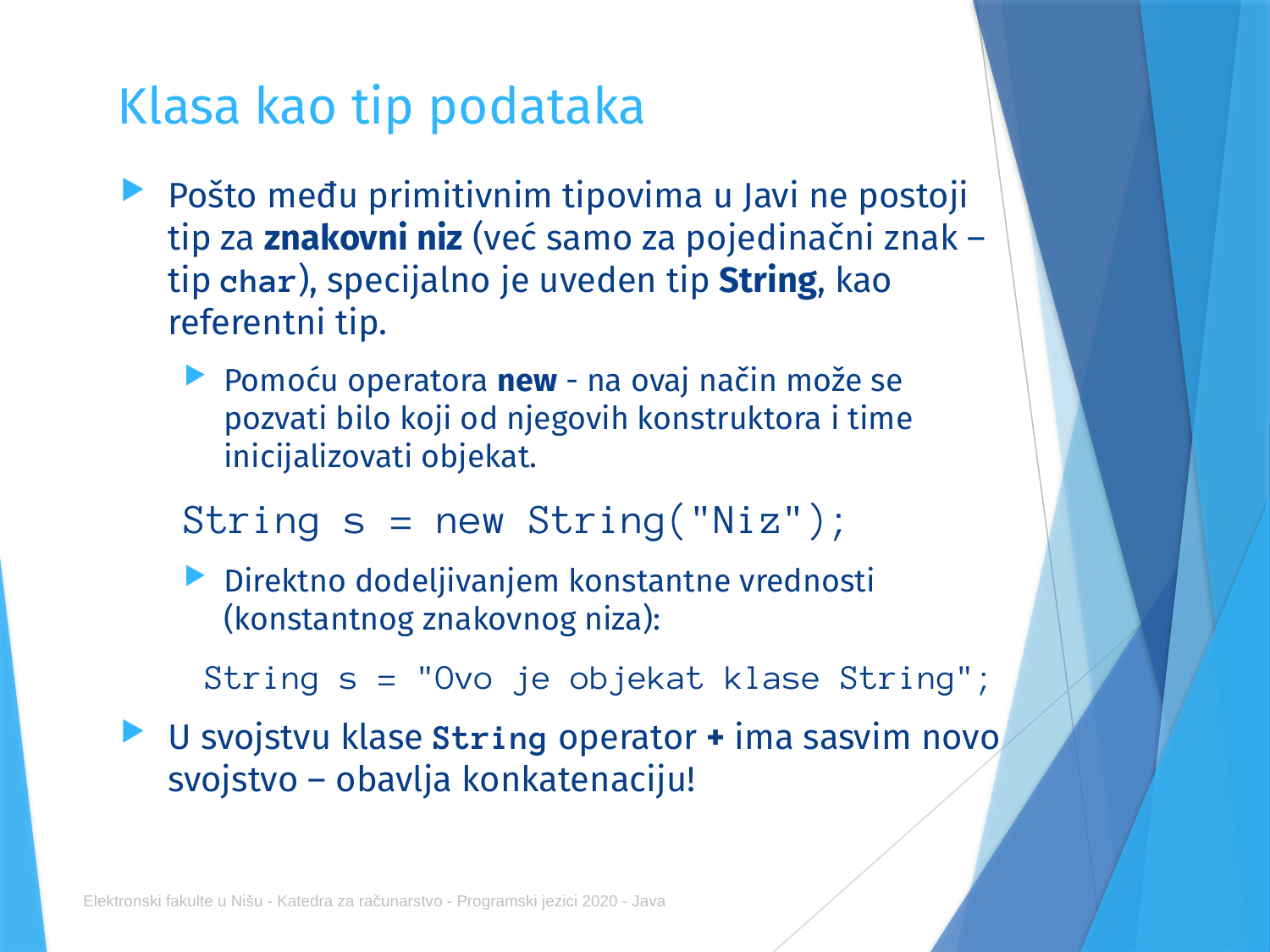

# Klasa kao tip podataka
Pošto među primitivnim tipovima u Javi ne postoji tip za znakovni niz (već samo za pojedinačni znak – tip char), specijalno je uveden tip String, kao referentni tip.
Pomoću operatora new - na ovaj način može se pozvati bilo koji od njegovih konstruktora i time inicijalizovati objekat.
String s = new String("Niz");
Direktno dodeljivanjem konstantne vrednosti (konstantnog znakovnog niza):
 String s = "Ovo je objеkat klase String";
U svojstvu klase String operator + ima sasvim novo svojstvo – obavlja konkatenaciju!
Elektronski fakulte u Nišu - Katedra za računarstvo - Programski jezici 2020 - Java